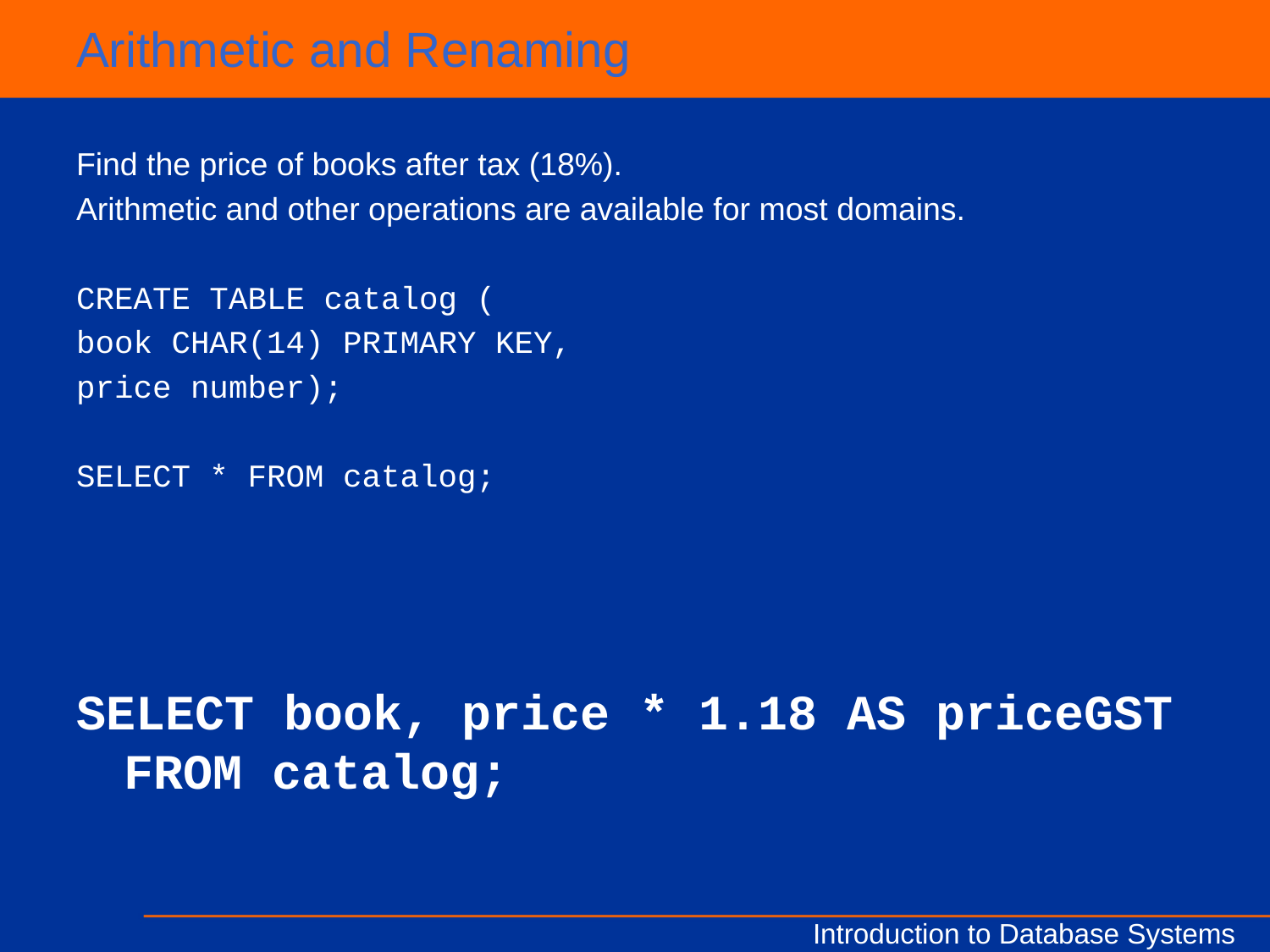

# Arithmetic and Renaming
Find the price of books after tax (18%).
Arithmetic and other operations are available for most domains.

CREATE TABLE catalog (
book CHAR(14) PRIMARY KEY,
price number);

SELECT * FROM catalog;

SELECT book, price * 1.18 AS priceGST FROM catalog;

Introduction to Database Systems